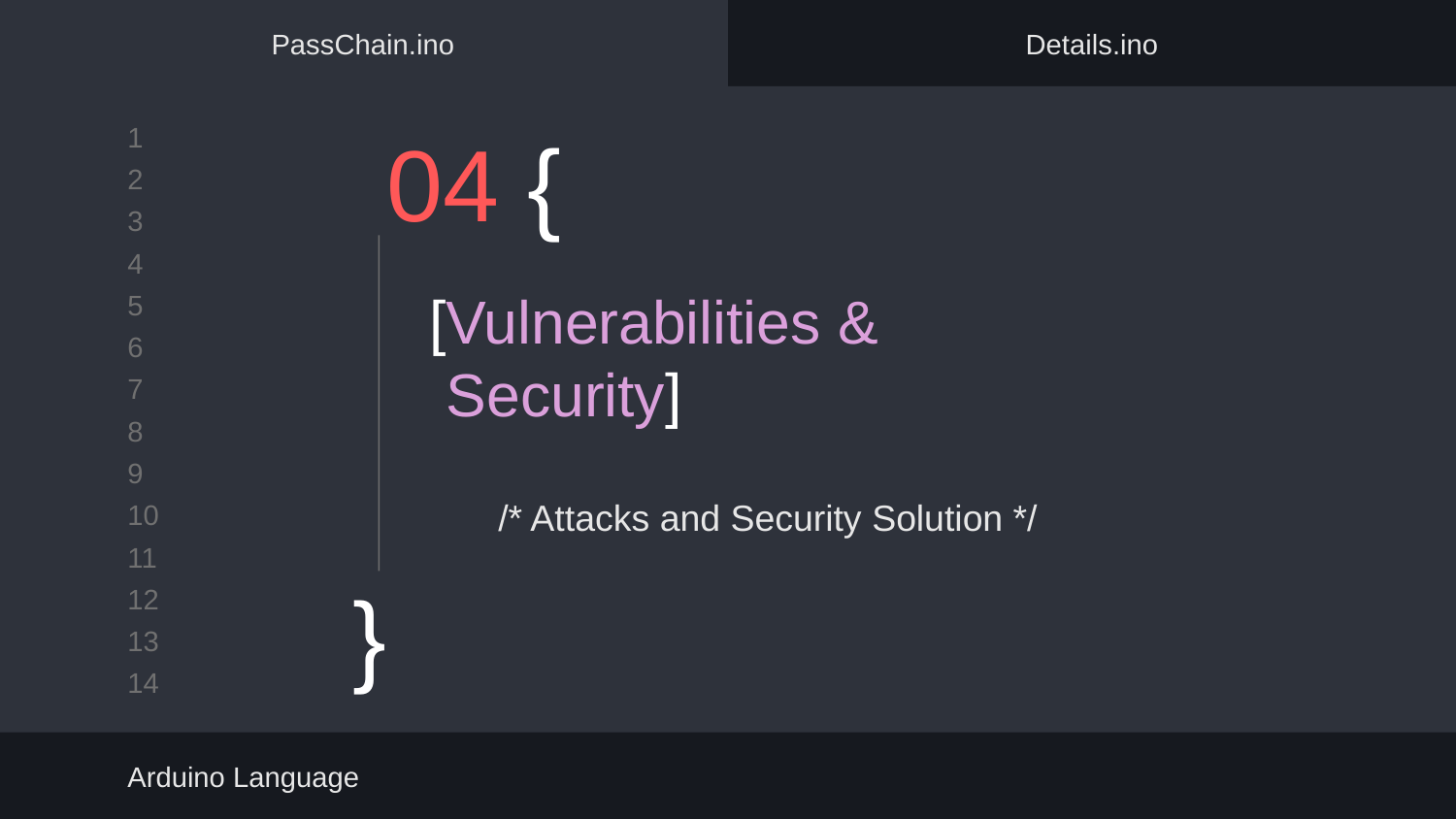

PassChain.ino
Details.ino
# 04 {
[Vulnerabilities &
 Security]
/* Attacks and Security Solution */
}
Arduino Language